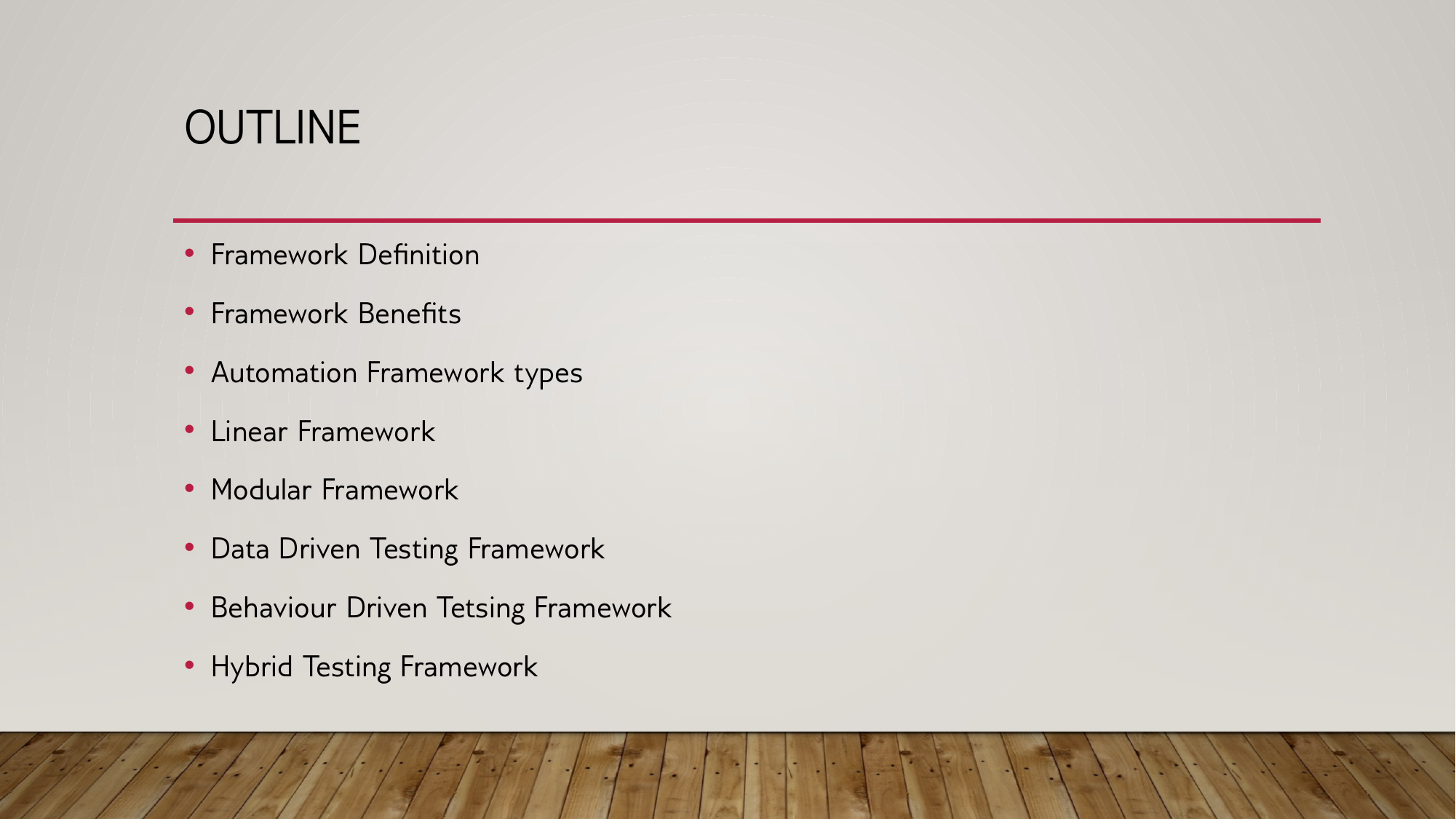

# Outline
Framework Definition
Framework Benefits
Automation Framework types
Linear Framework
Modular Framework
Data Driven Testing Framework
Behaviour Driven Tetsing Framework
Hybrid Testing Framework